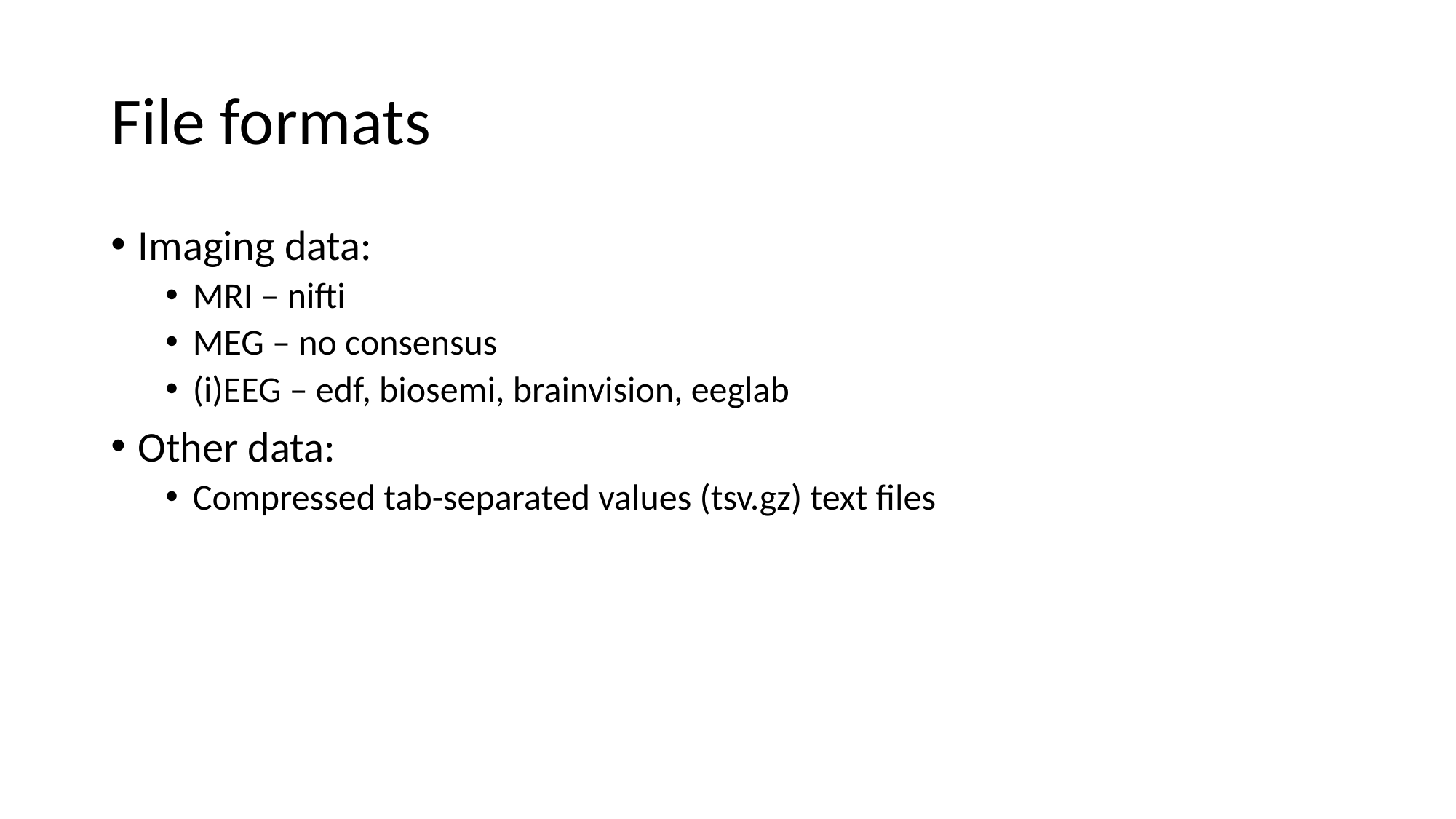

# File formats
Imaging data:
MRI – nifti
MEG – no consensus
(i)EEG – edf, biosemi, brainvision, eeglab
Other data:
Compressed tab-separated values (tsv.gz) text files